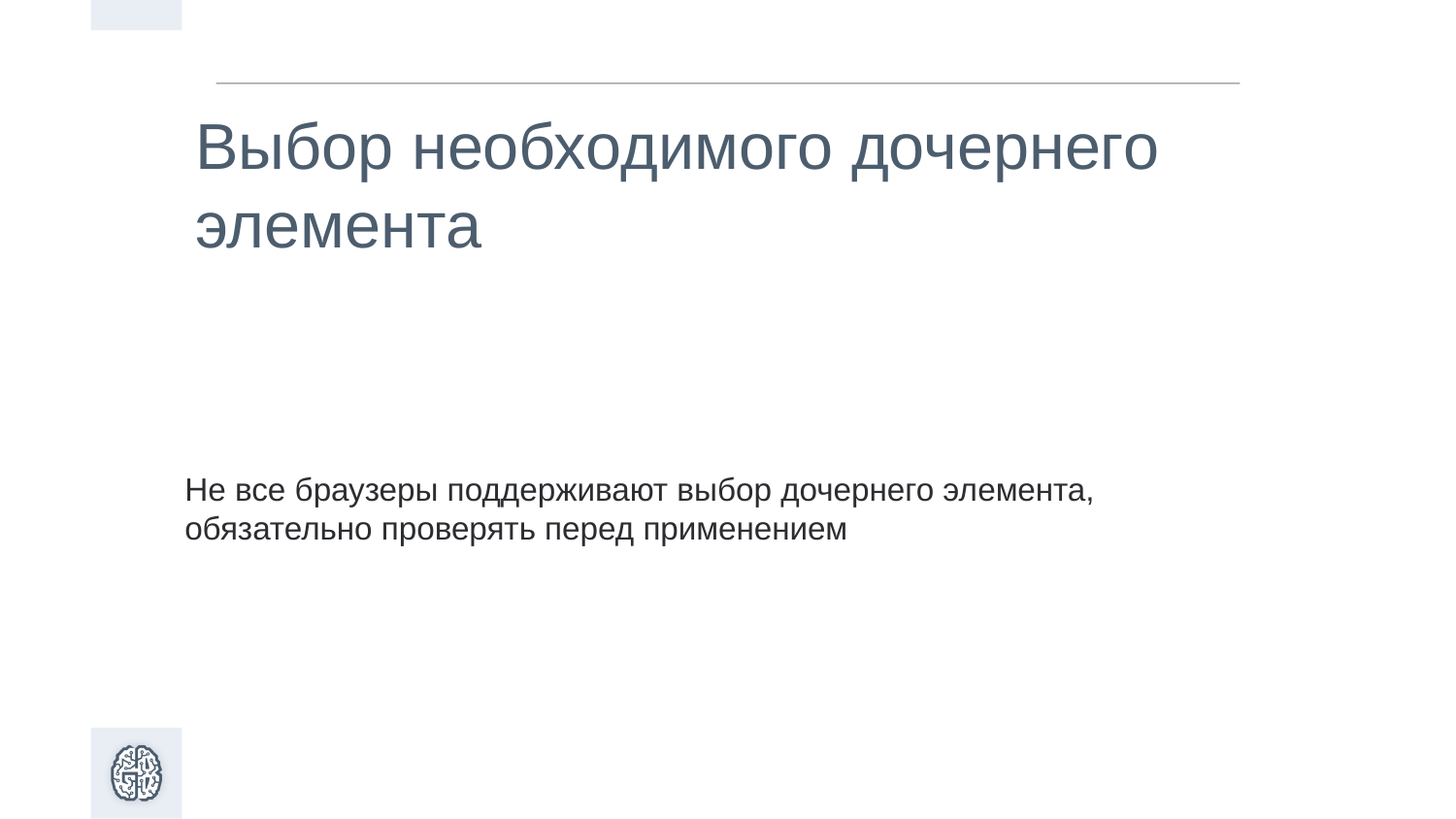

Выбор необходимого дочернего элемента
Не все браузеры поддерживают выбор дочернего элемента, обязательно проверять перед применением